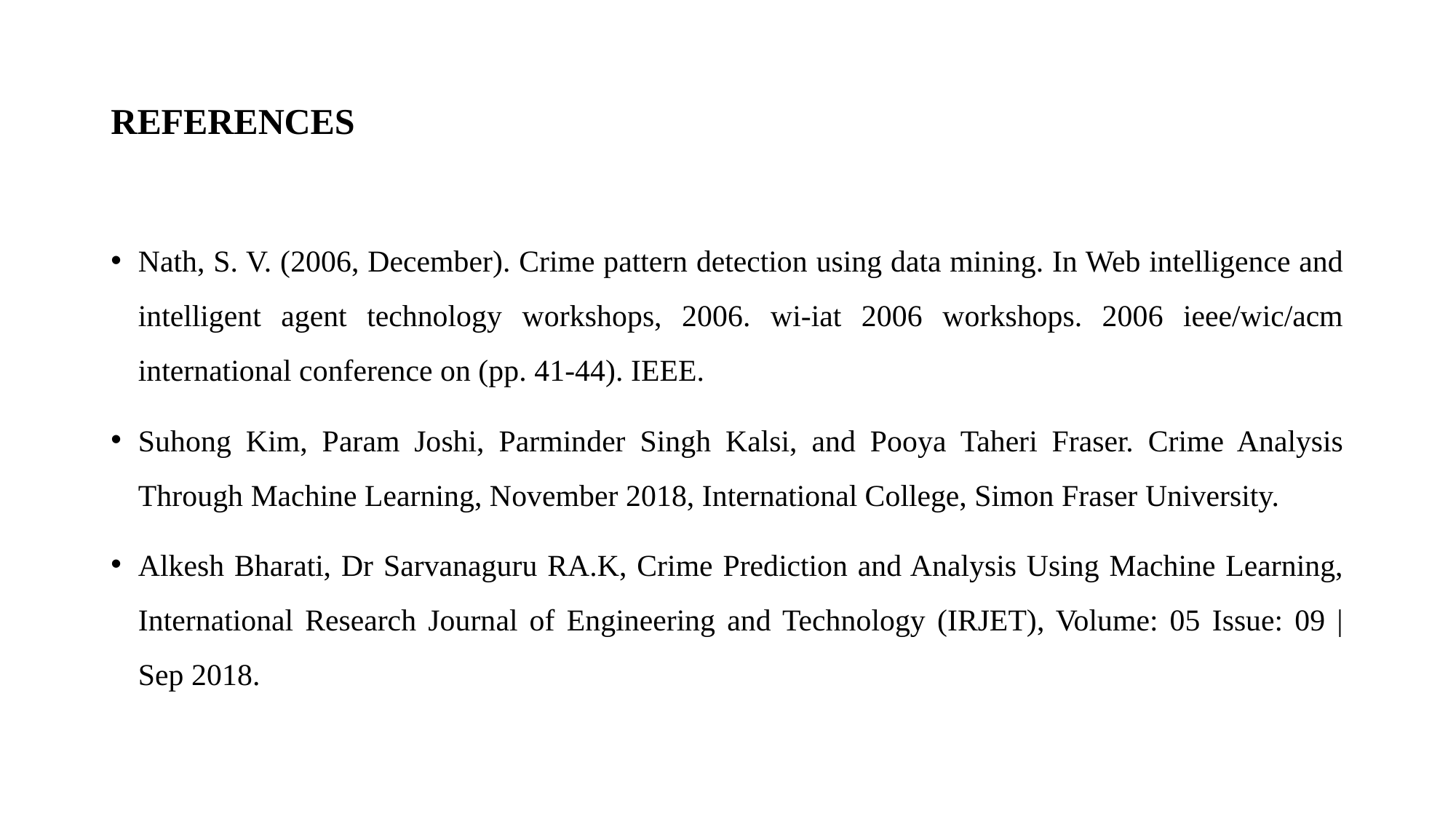

# REFERENCES
Nath, S. V. (2006, December). Crime pattern detection using data mining. In Web intelligence and intelligent agent technology workshops, 2006. wi-iat 2006 workshops. 2006 ieee/wic/acm international conference on (pp. 41-44). IEEE.
Suhong Kim, Param Joshi, Parminder Singh Kalsi, and Pooya Taheri Fraser. Crime Analysis Through Machine Learning, November 2018, International College, Simon Fraser University.
Alkesh Bharati, Dr Sarvanaguru RA.K, Crime Prediction and Analysis Using Machine Learning, International Research Journal of Engineering and Technology (IRJET), Volume: 05 Issue: 09 | Sep 2018.